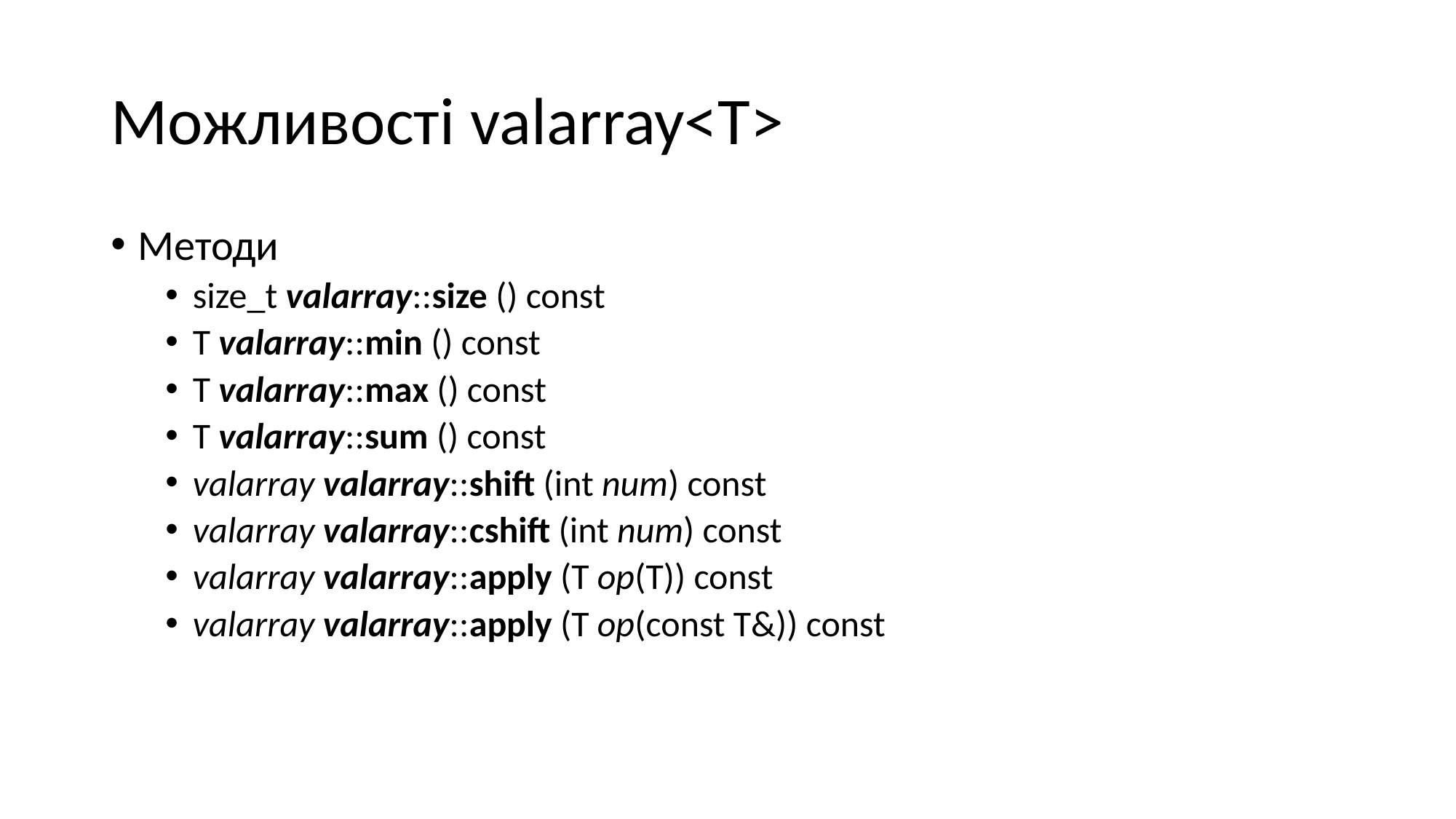

# Можливості valarray<T>
Методи
size_t valarray::size () const
T valarray::min () const
T valarray::max () const
T valarray::sum () const
valarray valarray::shift (int num) const
valarray valarray::cshift (int num) const
valarray valarray::apply (T op(T)) const
valarray valarray::apply (T op(const T&)) const